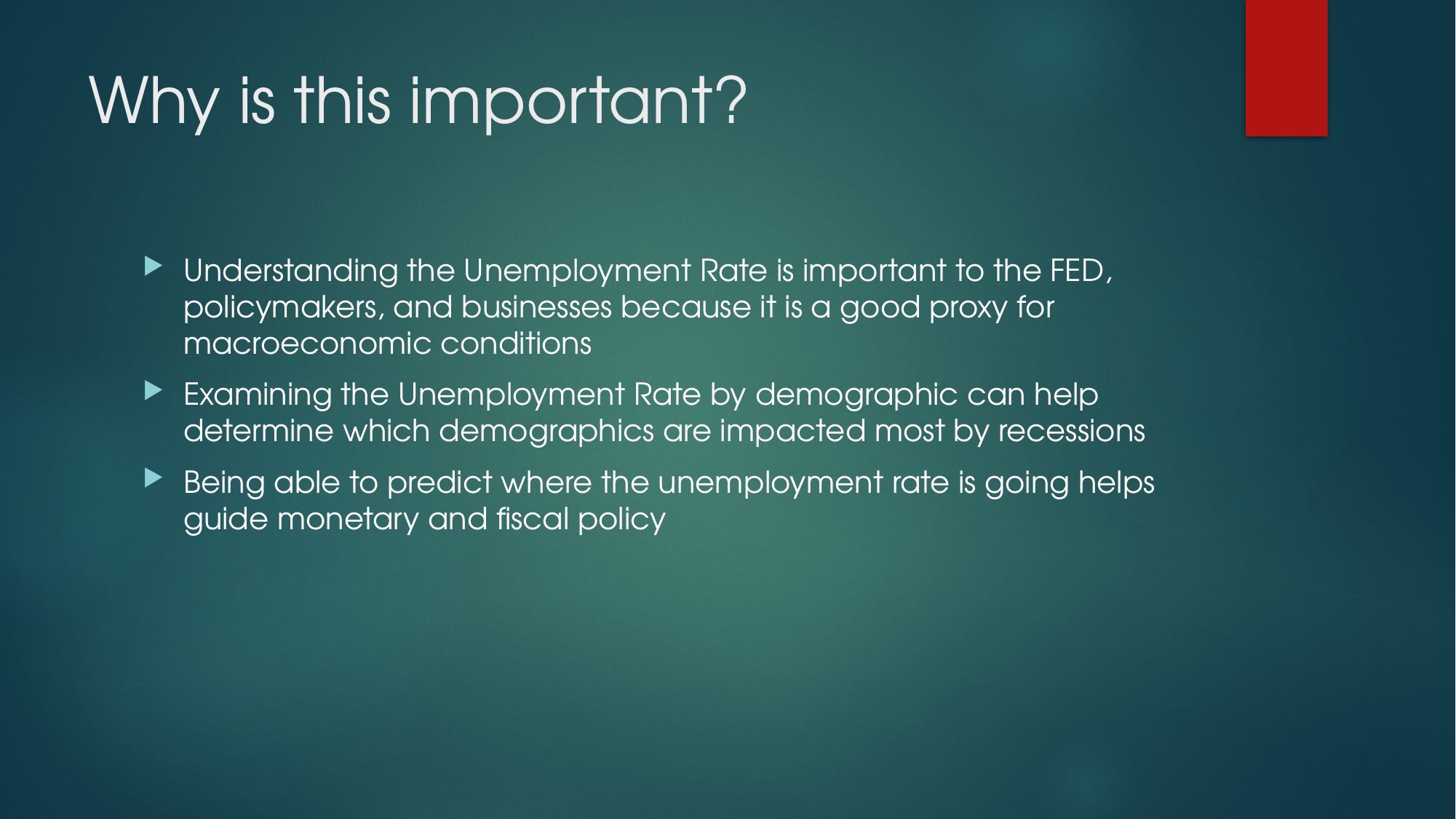

# Why is this important?
Understanding the Unemployment Rate is important to the FED, policymakers, and businesses because it is a good proxy for macroeconomic conditions
Examining the Unemployment Rate by demographic can help determine which demographics are impacted most by recessions
Being able to predict where the unemployment rate is going helps guide monetary and fiscal policy